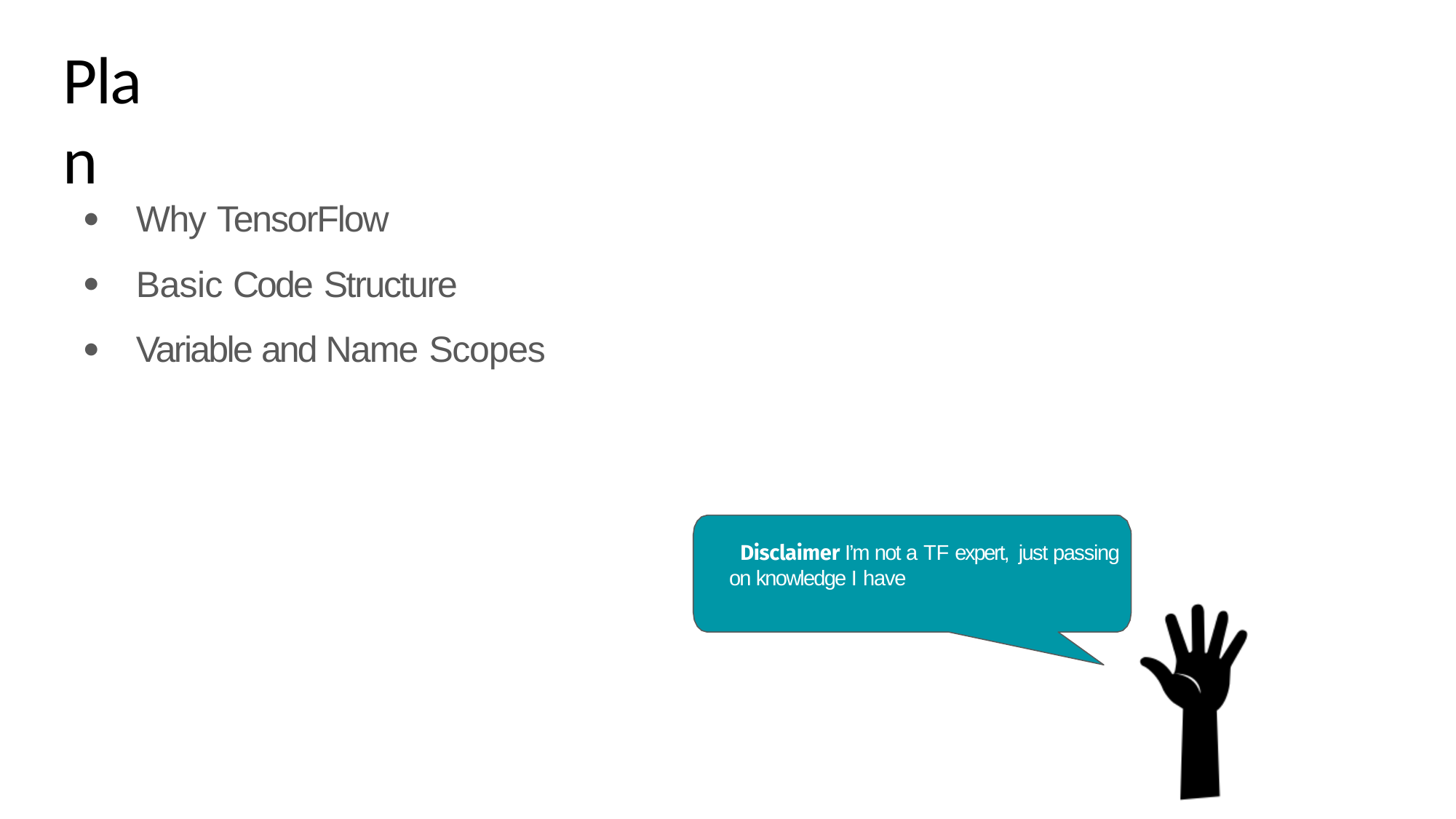

# Plan
Why TensorFlow
Basic Code Structure
Variable and Name Scopes

Disclaimer I’m not a TF expert,  just passing on knowledge I have